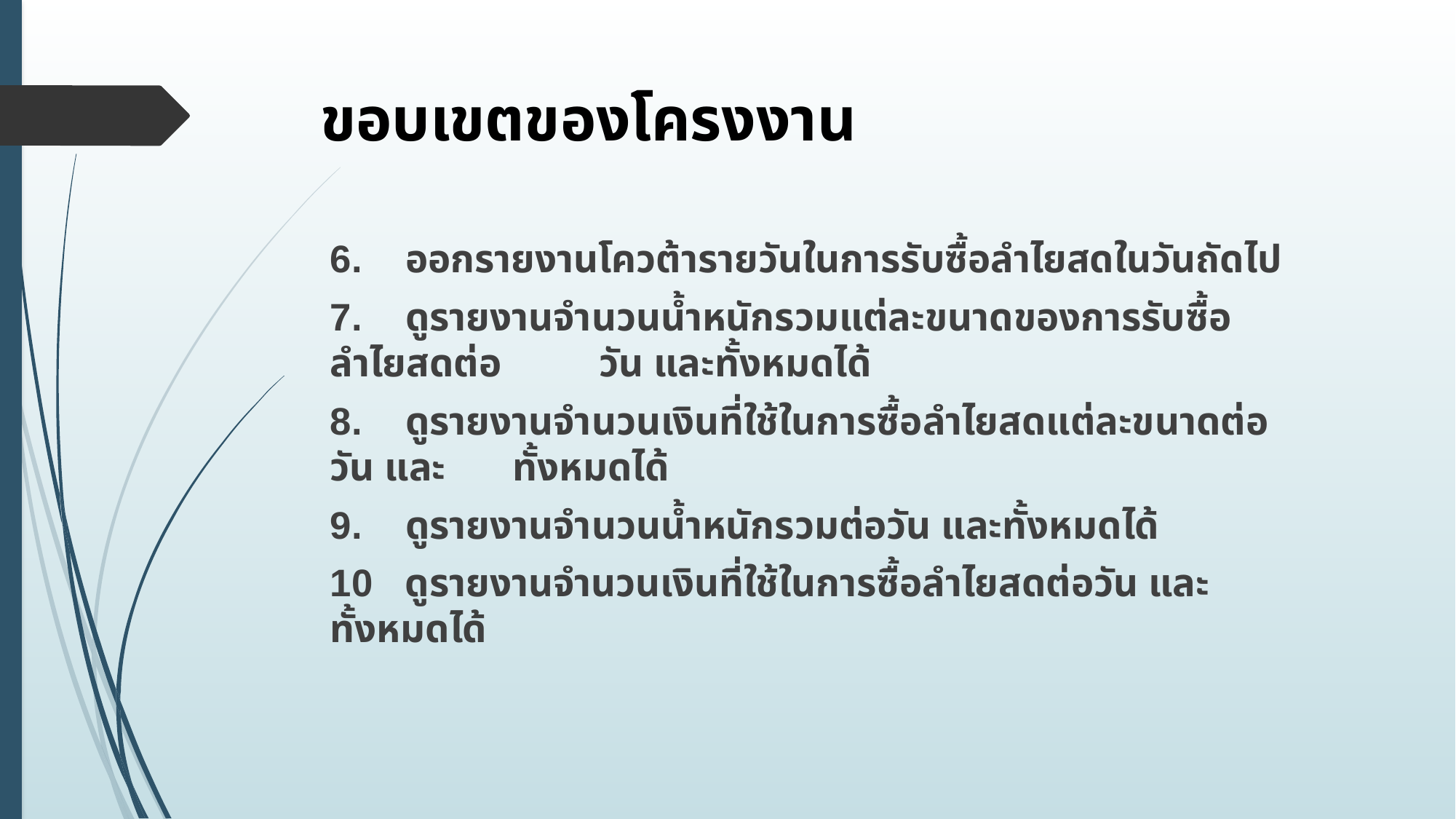

# ขอบเขตของโครงงาน
6.    ออกรายงานโควต้ารายวันในการรับซื้อลำไยสดในวันถัดไป
7.    ดูรายงานจำนวนน้ำหนักรวมแต่ละขนาดของการรับซื้อลำไยสดต่อ	   	 วัน และทั้งหมดได้
8.    ดูรายงานจำนวนเงินที่ใช้ในการซื้อลำไยสดแต่ละขนาดต่อวัน และ		 ทั้งหมดได้
9.    ดูรายงานจำนวนน้ำหนักรวมต่อวัน และทั้งหมดได้
10   ดูรายงานจำนวนเงินที่ใช้ในการซื้อลำไยสดต่อวัน และทั้งหมดได้